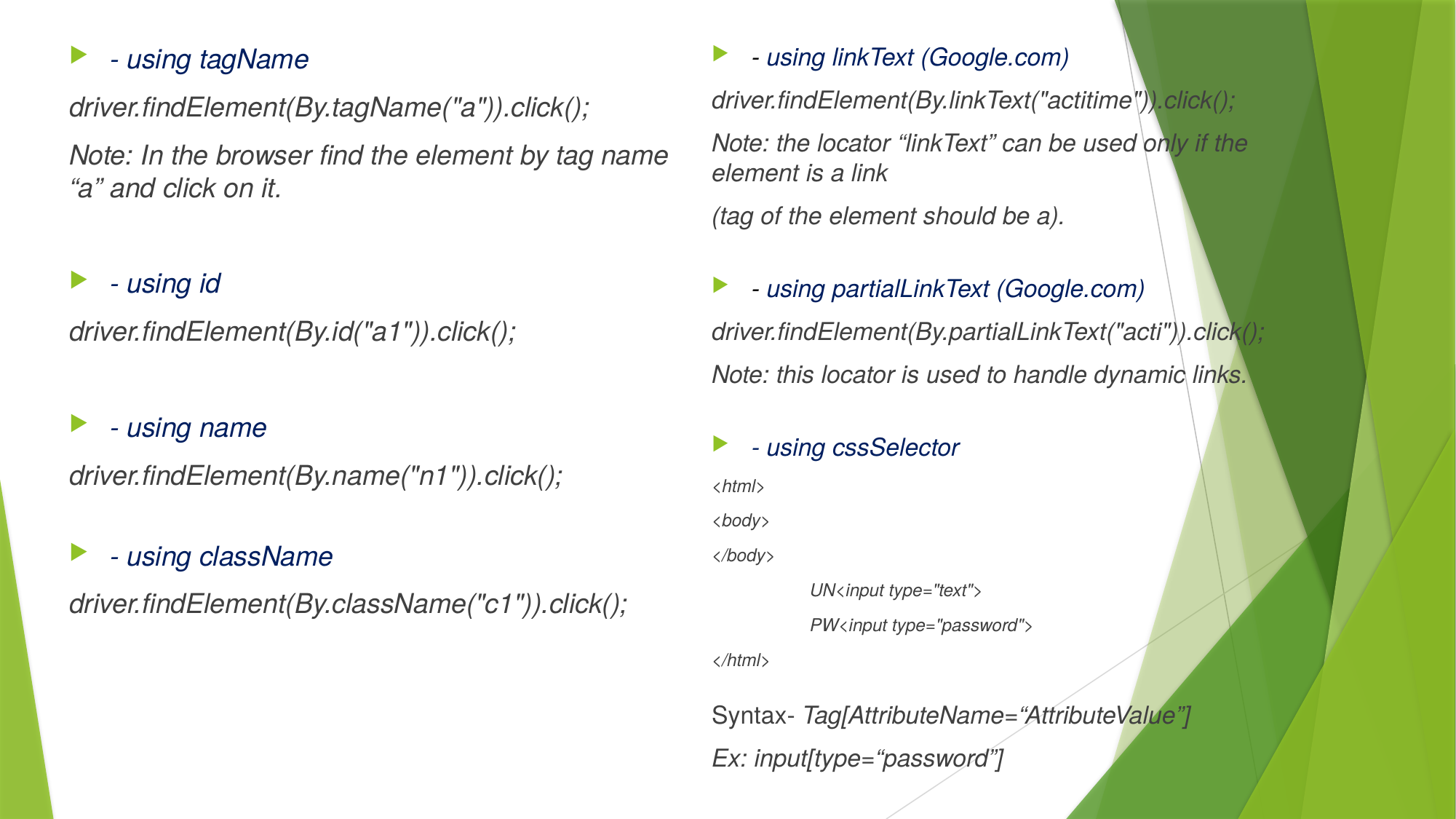

- using tagName
driver.findElement(By.tagName("a")).click();
Note: In the browser find the element by tag name “a” and click on it.

- using id
driver.findElement(By.id("a1")).click();

- using name
driver.findElement(By.name("n1")).click();
- using className
driver.findElement(By.className("c1")).click();

- using linkText (Google.com)
driver.findElement(By.linkText("actitime")).click();
Note: the locator “linkText” can be used only if the element is a link
(tag of the element should be a).
- using partialLinkText (Google.com)
driver.findElement(By.partialLinkText("acti")).click();
Note: this locator is used to handle dynamic links.
- using cssSelector
<html>
<body>
</body>
  	UN<input type="text">
  	PW<input type="password">
</html>
Syntax- Tag[AttributeName=“AttributeValue”]
Ex: input[type=“password”]